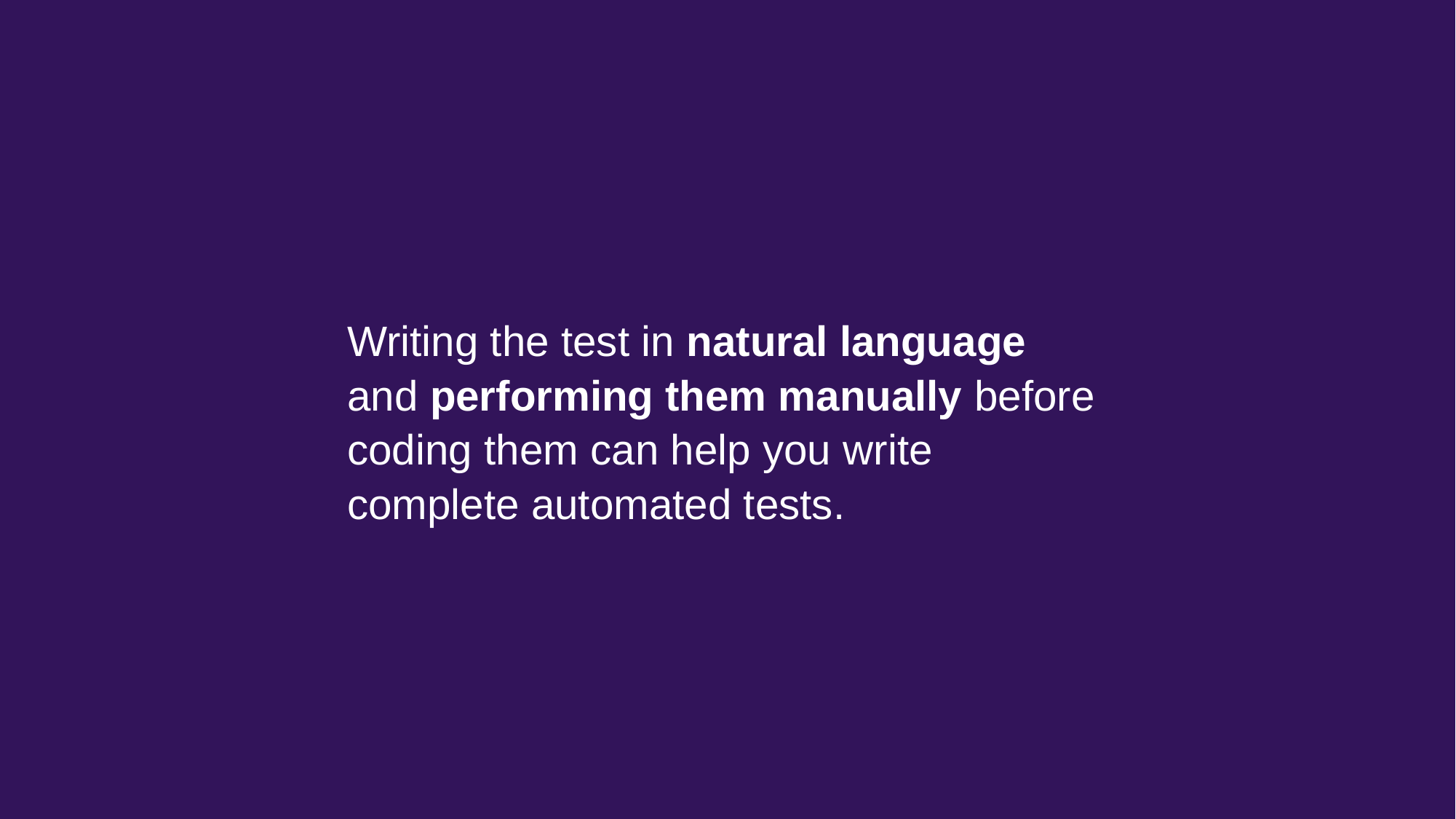

Writing the test in natural language and performing them manually before coding them can help you write complete automated tests.